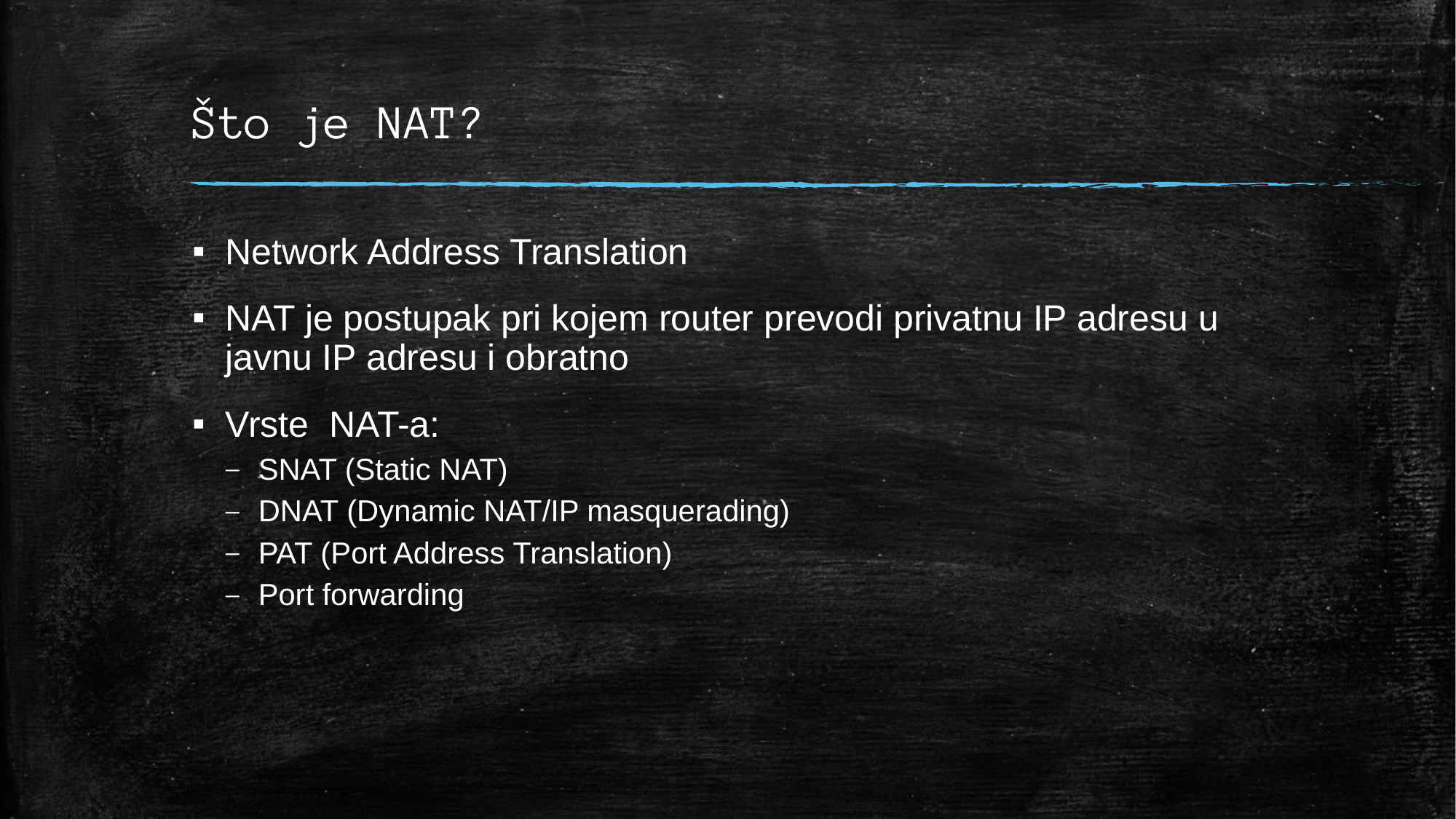

# Što je NAT?
Network Address Translation
NAT je postupak pri kojem router prevodi privatnu IP adresu u javnu IP adresu i obratno
Vrste  NAT-a:
SNAT (Static NAT)
DNAT (Dynamic NAT/IP masquerading)
PAT (Port Address Translation)
Port forwarding